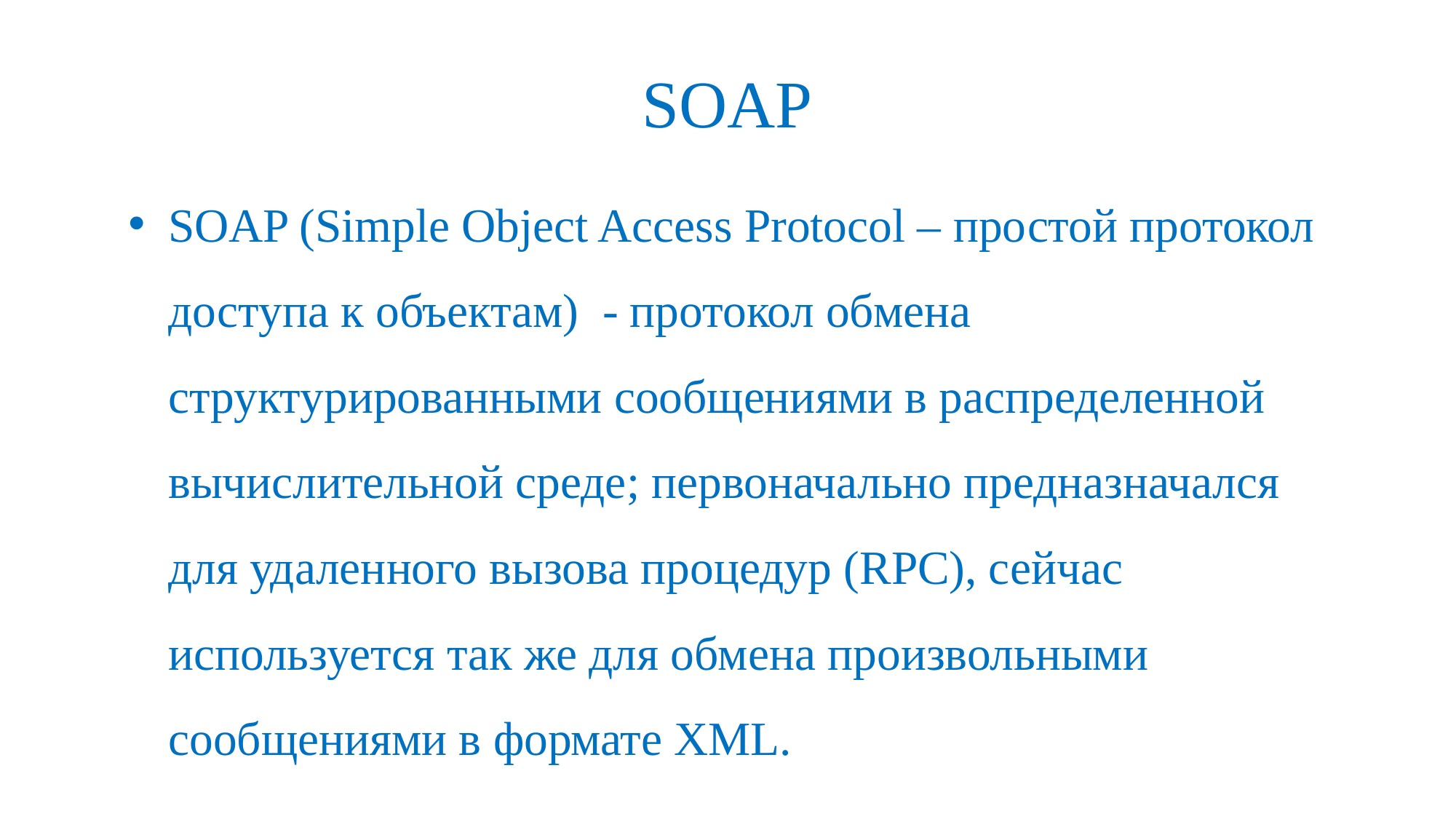

# SOAP
SOAP (Simple Object Access Protocol – простой протокол доступа к объектам)  - протокол обмена структурированными сообщениями в распределенной вычислительной среде; первоначально предназначался для удаленного вызова процедур (RPC), сейчас используется так же для обмена произвольными сообщениями в формате XML.